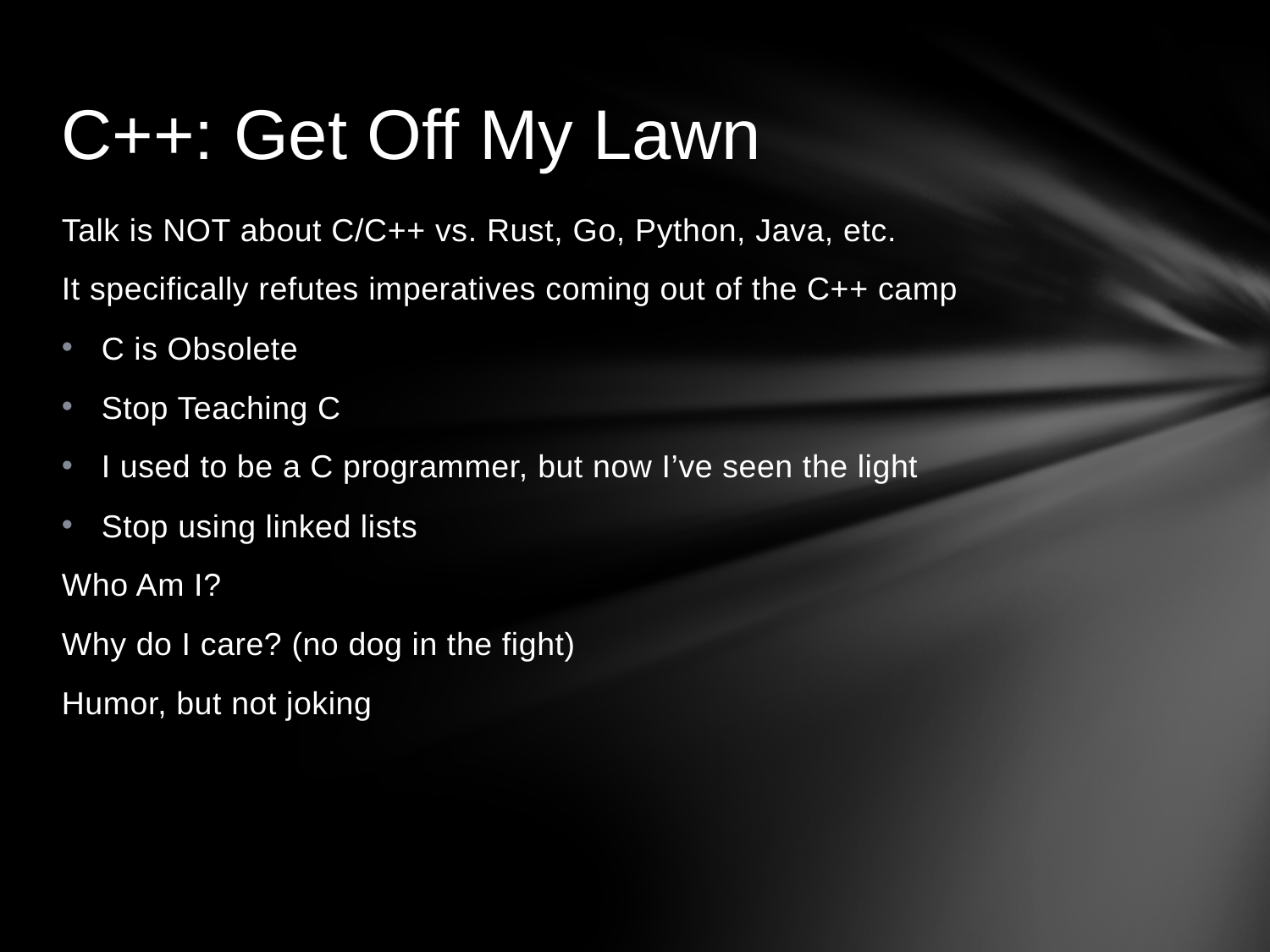

# C++: Get Off My Lawn
Talk is NOT about C/C++ vs. Rust, Go, Python, Java, etc.
It specifically refutes imperatives coming out of the C++ camp
C is Obsolete
Stop Teaching C
I used to be a C programmer, but now I’ve seen the light
Stop using linked lists
Who Am I?
Why do I care? (no dog in the fight)
Humor, but not joking